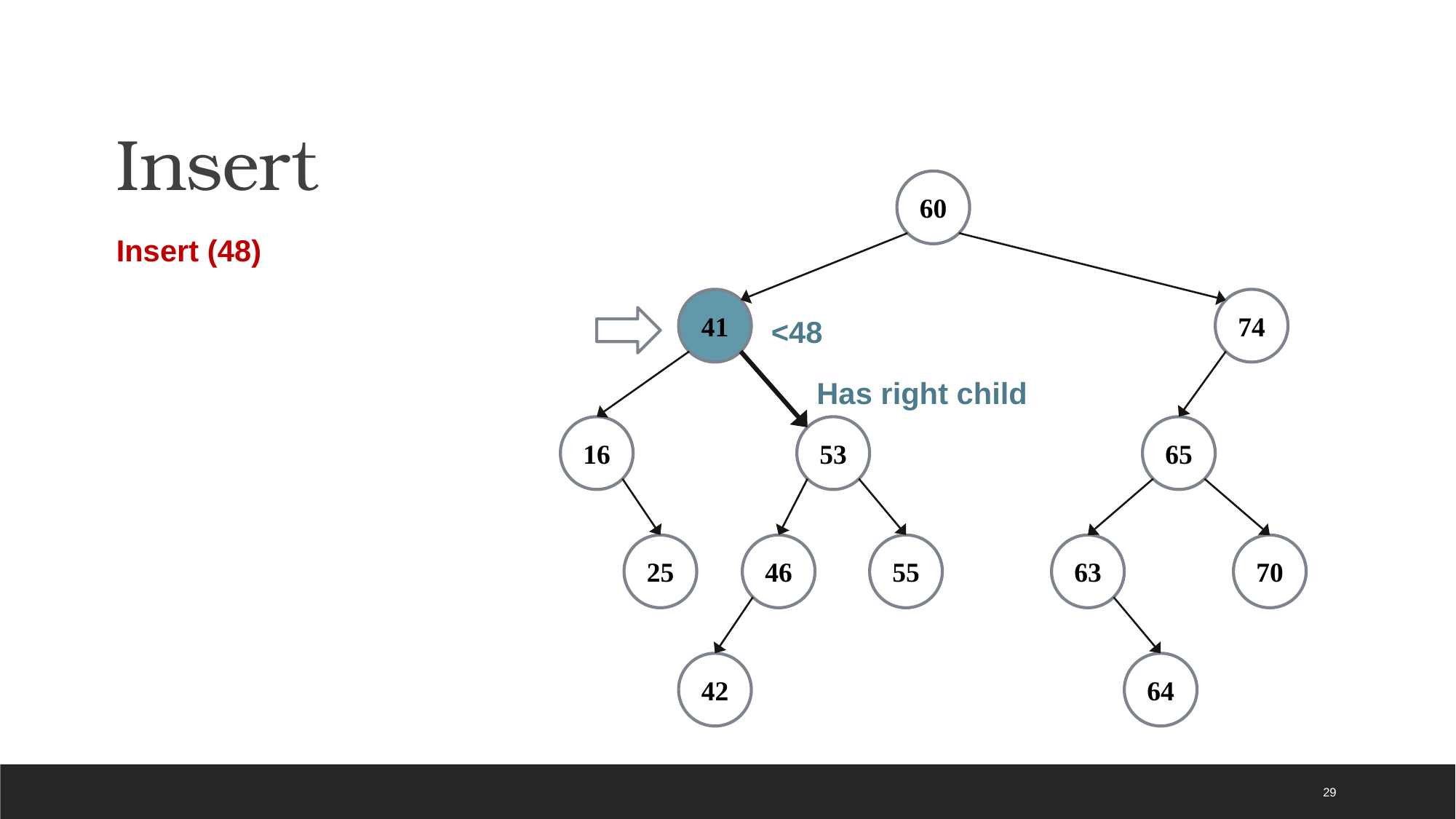

Insert
60
Insert (48)
41
74

<48
Has right child
16
53
65
25
46
55
63
70
42
64
29